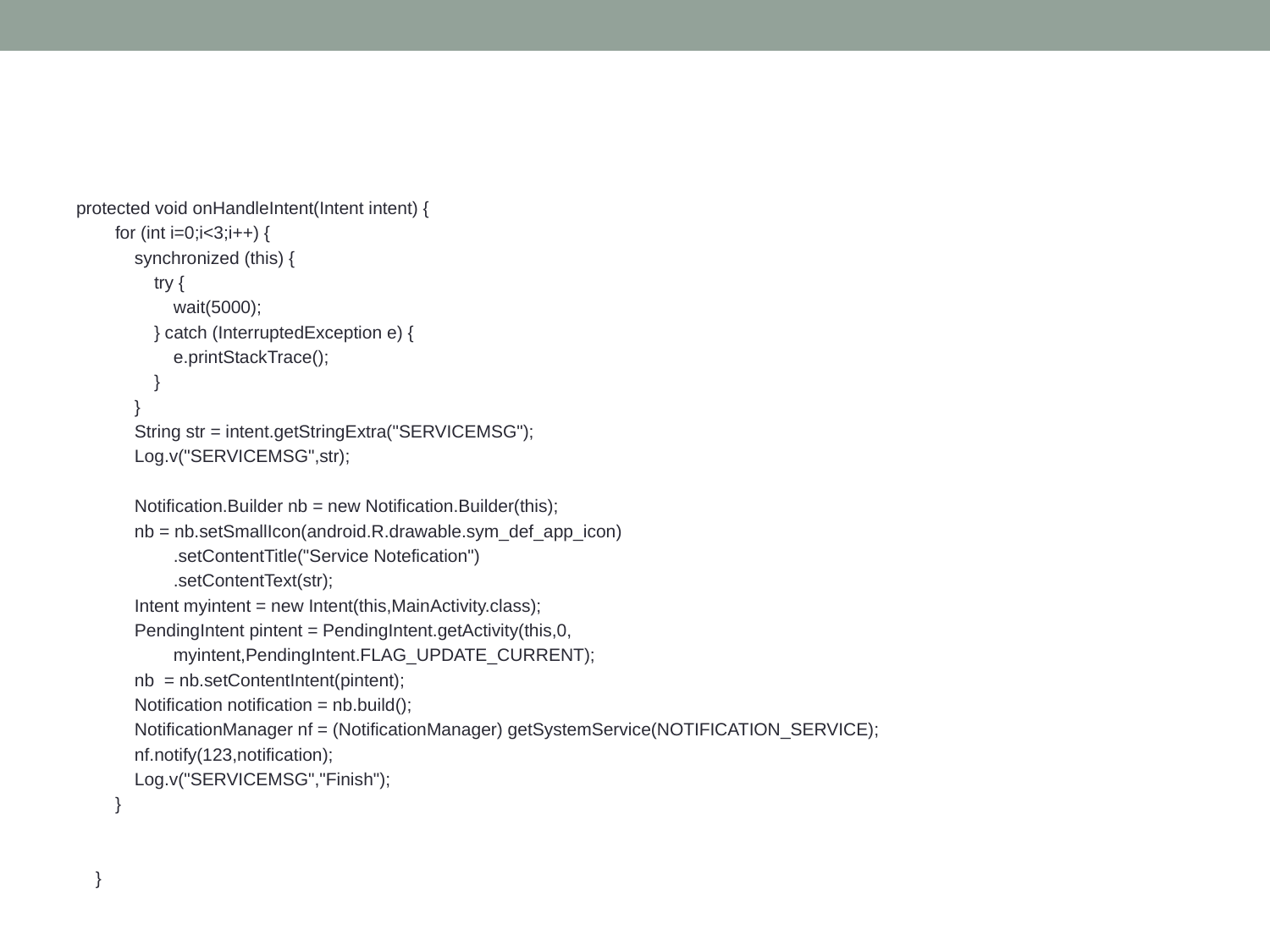

protected void onHandleIntent(Intent intent) {
        for (int i=0;i<3;i++) {
            synchronized (this) {
                try {
                    wait(5000);
                } catch (InterruptedException e) {
                    e.printStackTrace();
                }
            }
            String str = intent.getStringExtra("SERVICEMSG");
            Log.v("SERVICEMSG",str);

            Notification.Builder nb = new Notification.Builder(this);
            nb = nb.setSmallIcon(android.R.drawable.sym_def_app_icon)
                    .setContentTitle("Service Notefication")
                    .setContentText(str);
            Intent myintent = new Intent(this,MainActivity.class);
            PendingIntent pintent = PendingIntent.getActivity(this,0,
                    myintent,PendingIntent.FLAG_UPDATE_CURRENT);
            nb  = nb.setContentIntent(pintent);
            Notification notification = nb.build();
            NotificationManager nf = (NotificationManager) getSystemService(NOTIFICATION_SERVICE);
            nf.notify(123,notification);
            Log.v("SERVICEMSG","Finish");
        }

    }